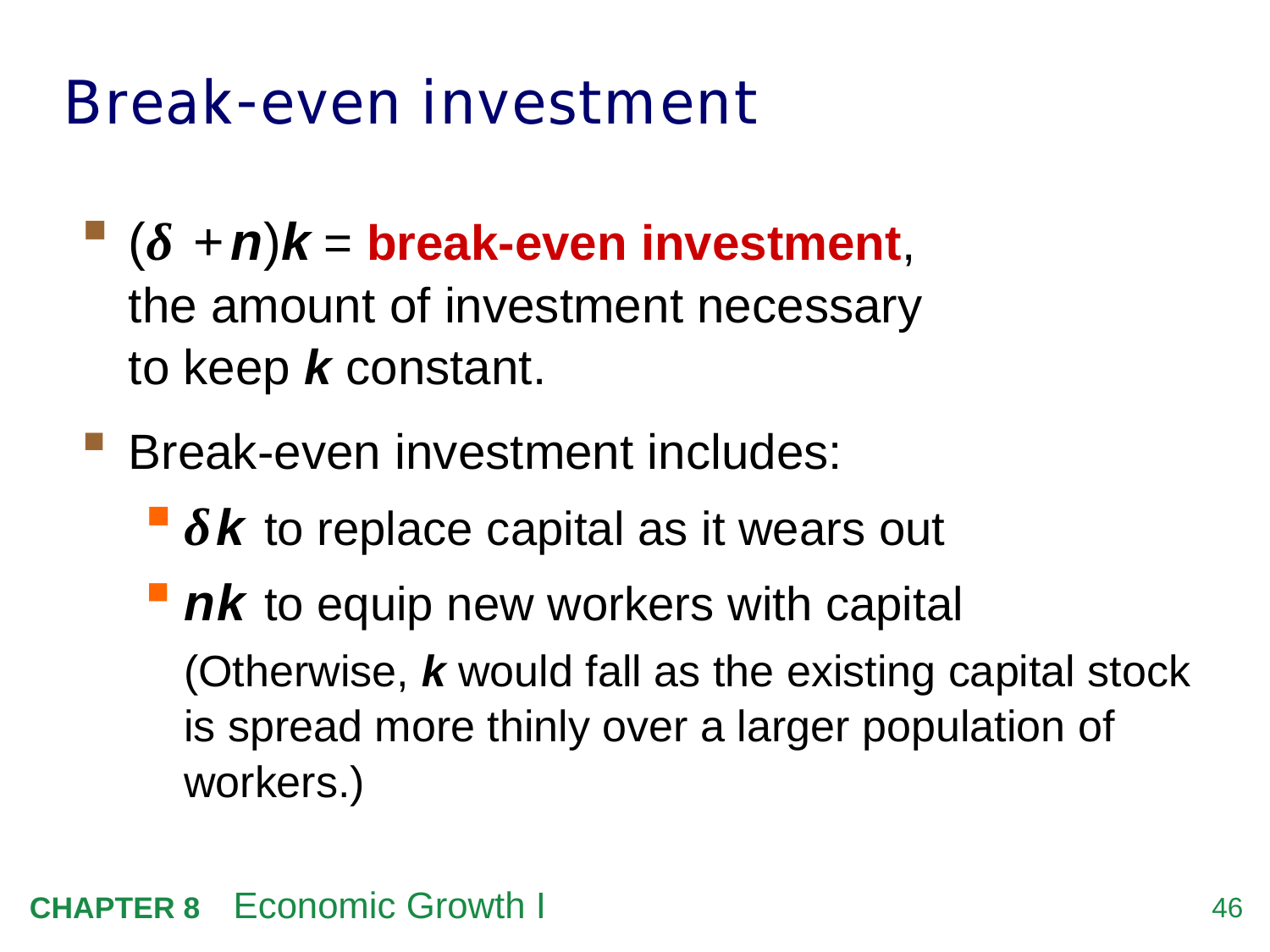

# Break-even investment
(δ  + n)k = break-even investment,
the amount of investment necessary
to keep k constant.
Break-even investment includes:
δ k  to replace capital as it wears out
n k  to equip new workers with capital
	(Otherwise, k would fall as the existing capital stock is spread more thinly over a larger population of workers.)